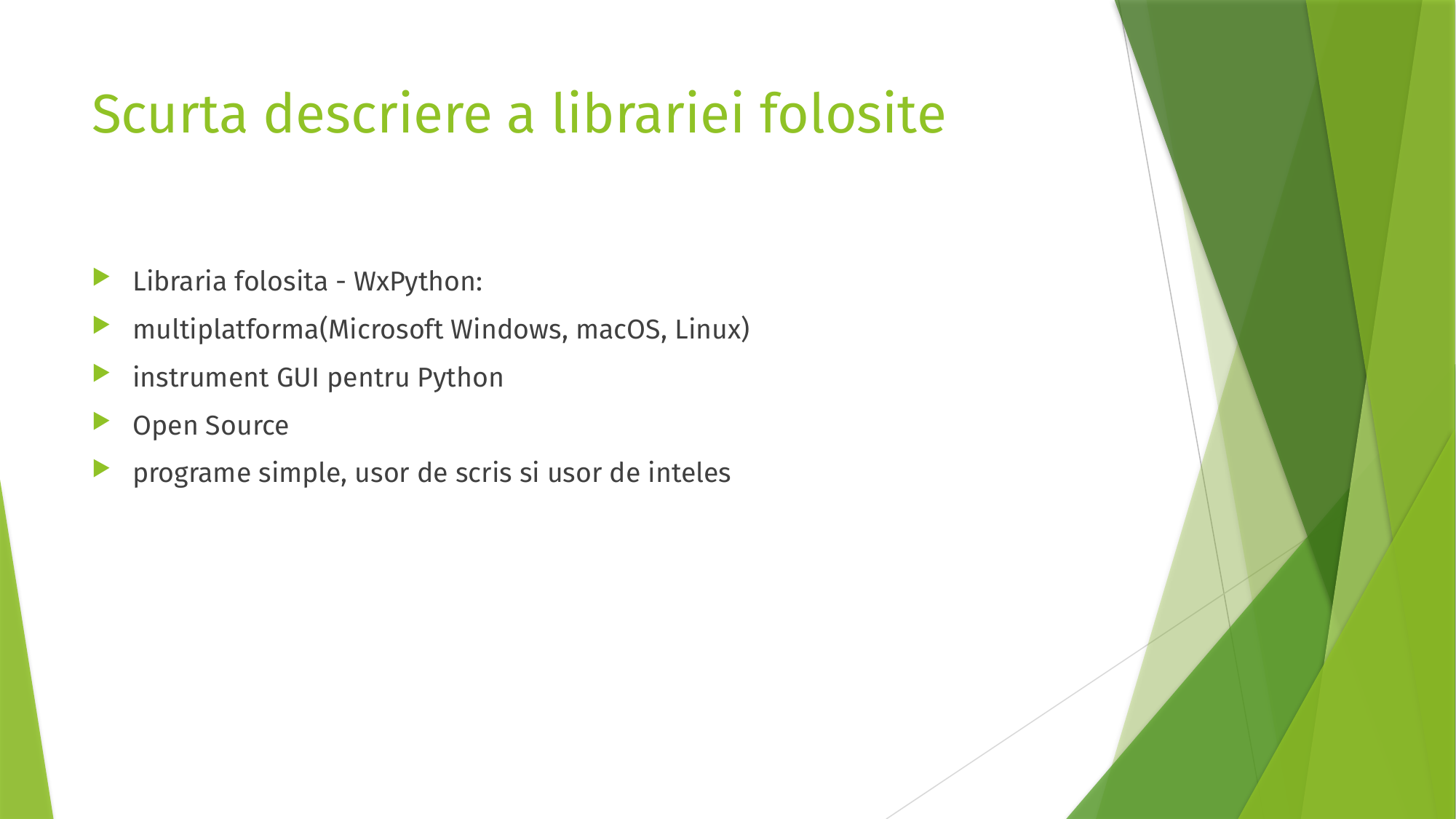

# Scurta descriere a librariei folosite
Libraria folosita - WxPython:
multiplatforma(Microsoft Windows, macOS, Linux)
instrument GUI pentru Python
Open Source
programe simple, usor de scris si usor de inteles